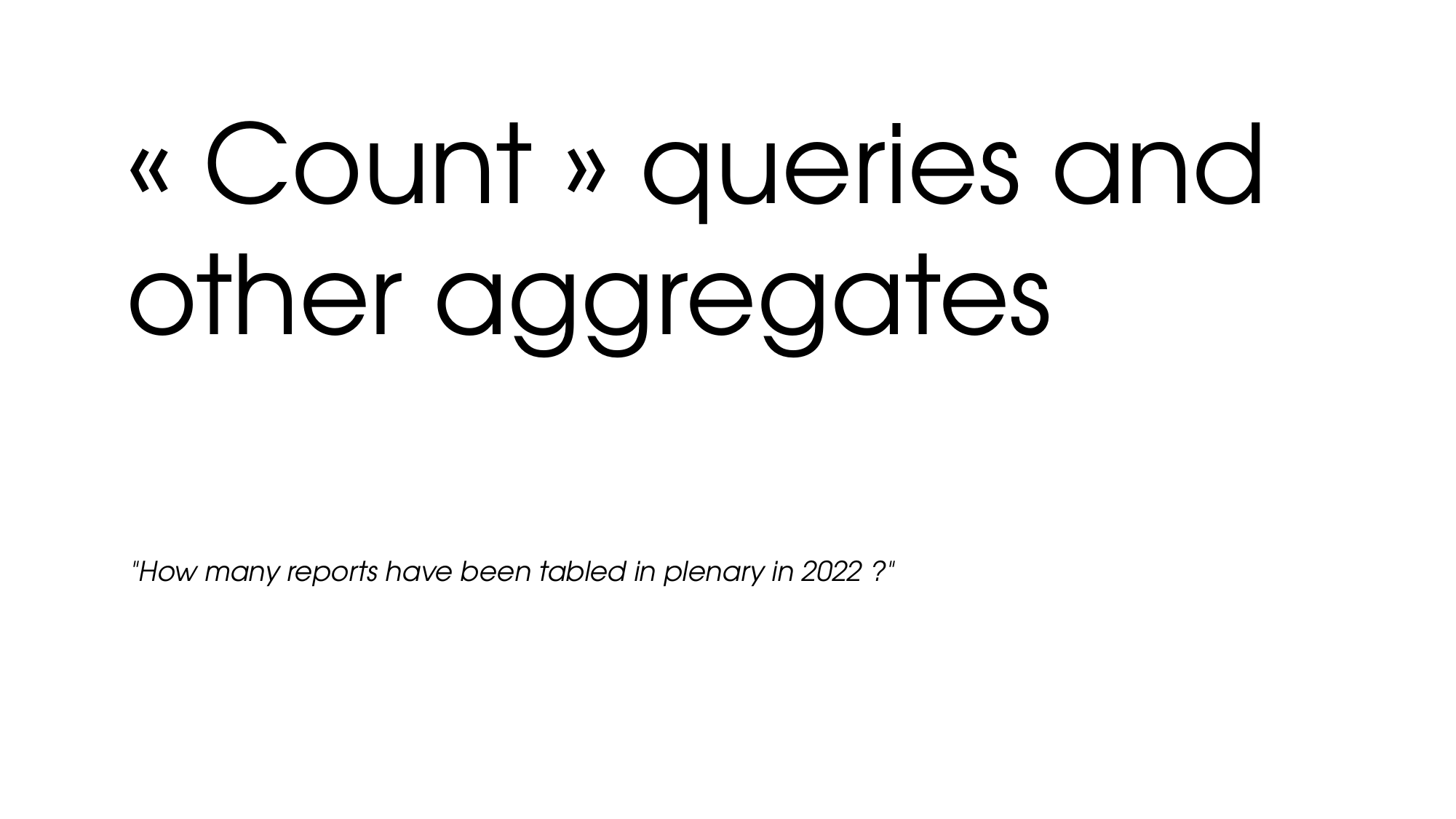

« Count » queries and other aggregates
"How many reports have been tabled in plenary in 2022 ?"